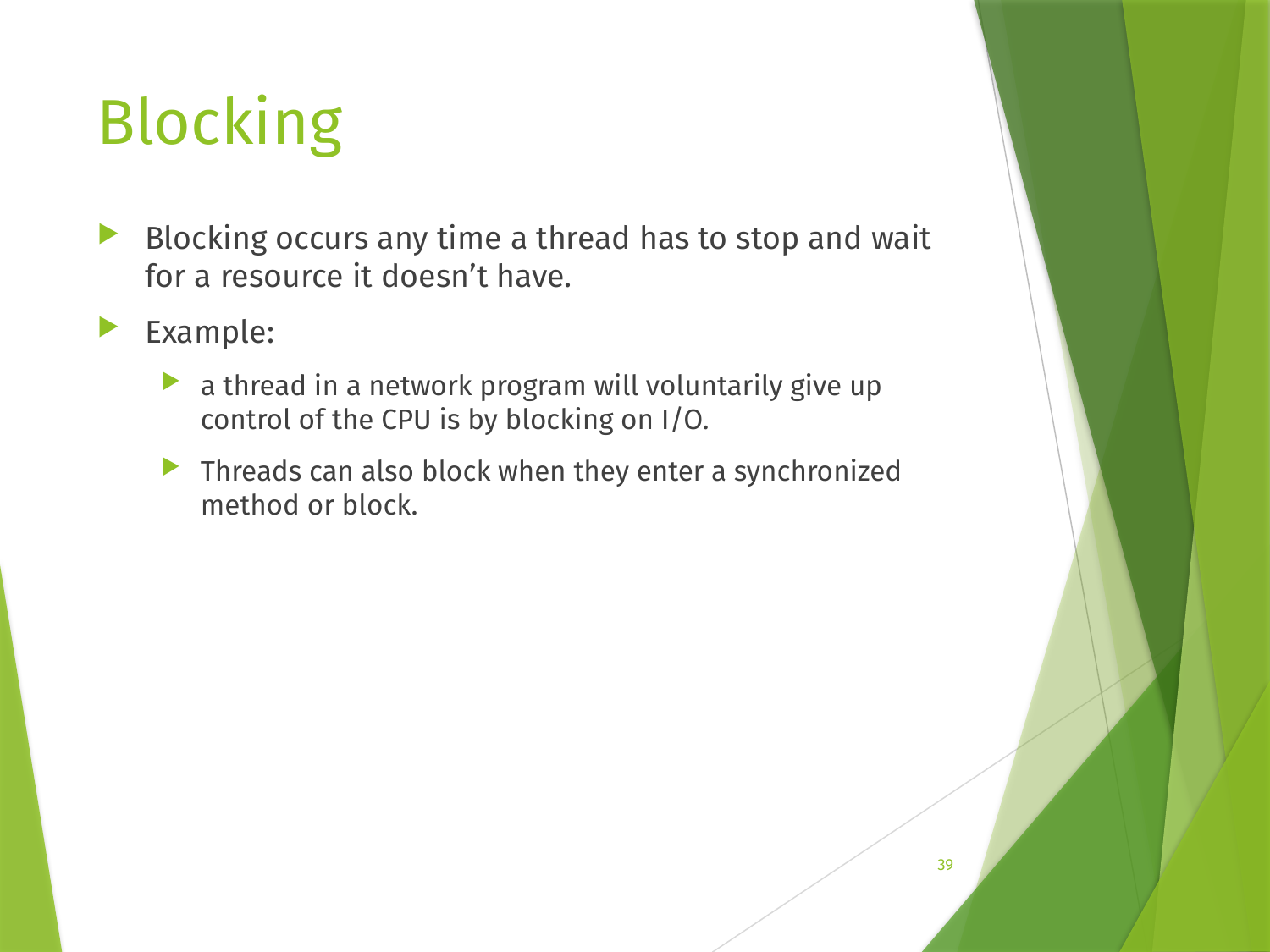

# Blocking
Blocking occurs any time a thread has to stop and wait for a resource it doesn’t have.
Example:
a thread in a network program will voluntarily give up control of the CPU is by blocking on I/O.
Threads can also block when they enter a synchronized method or block.

39